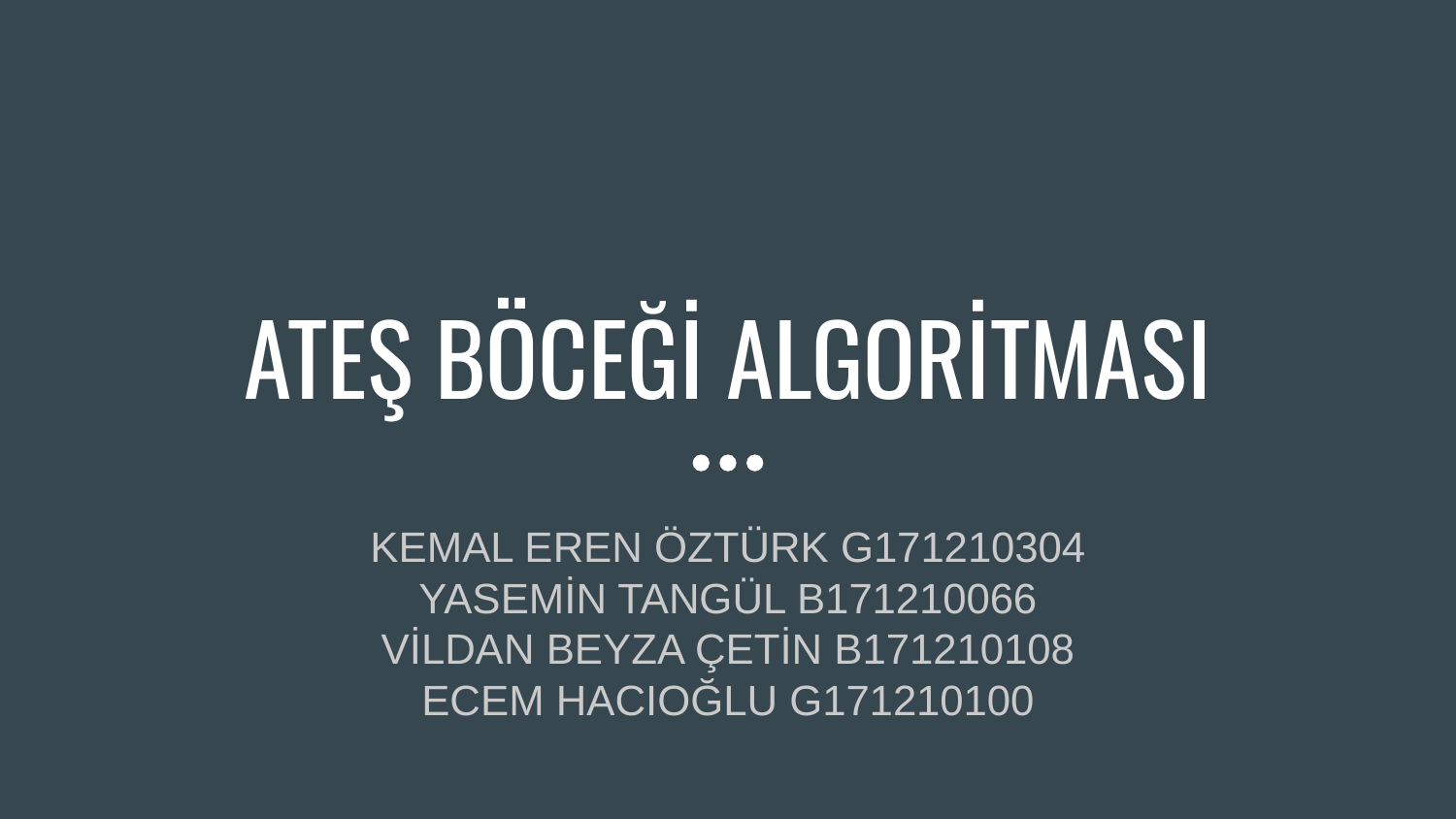

# ATEŞ BÖCEĞİ ALGORİTMASI
KEMAL EREN ÖZTÜRK G171210304
YASEMİN TANGÜL B171210066
VİLDAN BEYZA ÇETİN B171210108
ECEM HACIOĞLU G171210100